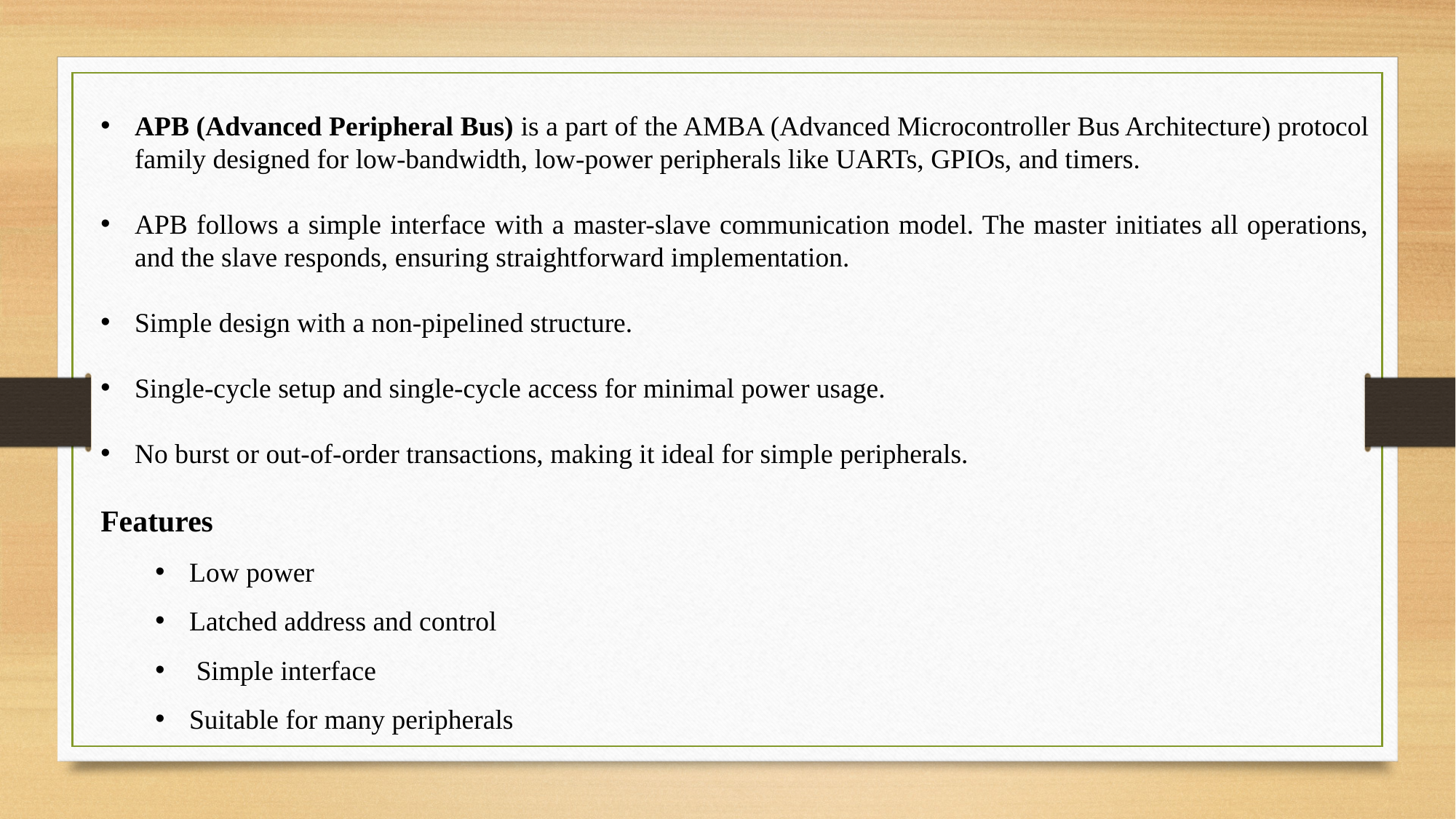

APB (Advanced Peripheral Bus) is a part of the AMBA (Advanced Microcontroller Bus Architecture) protocol family designed for low-bandwidth, low-power peripherals like UARTs, GPIOs, and timers.

APB follows a simple interface with a master-slave communication model. The master initiates all operations, and the slave responds, ensuring straightforward implementation.

Simple design with a non-pipelined structure.

Single-cycle setup and single-cycle access for minimal power usage.

No burst or out-of-order transactions, making it ideal for simple peripherals.

Features
Low power
Latched address and control
 Simple interface
Suitable for many peripherals